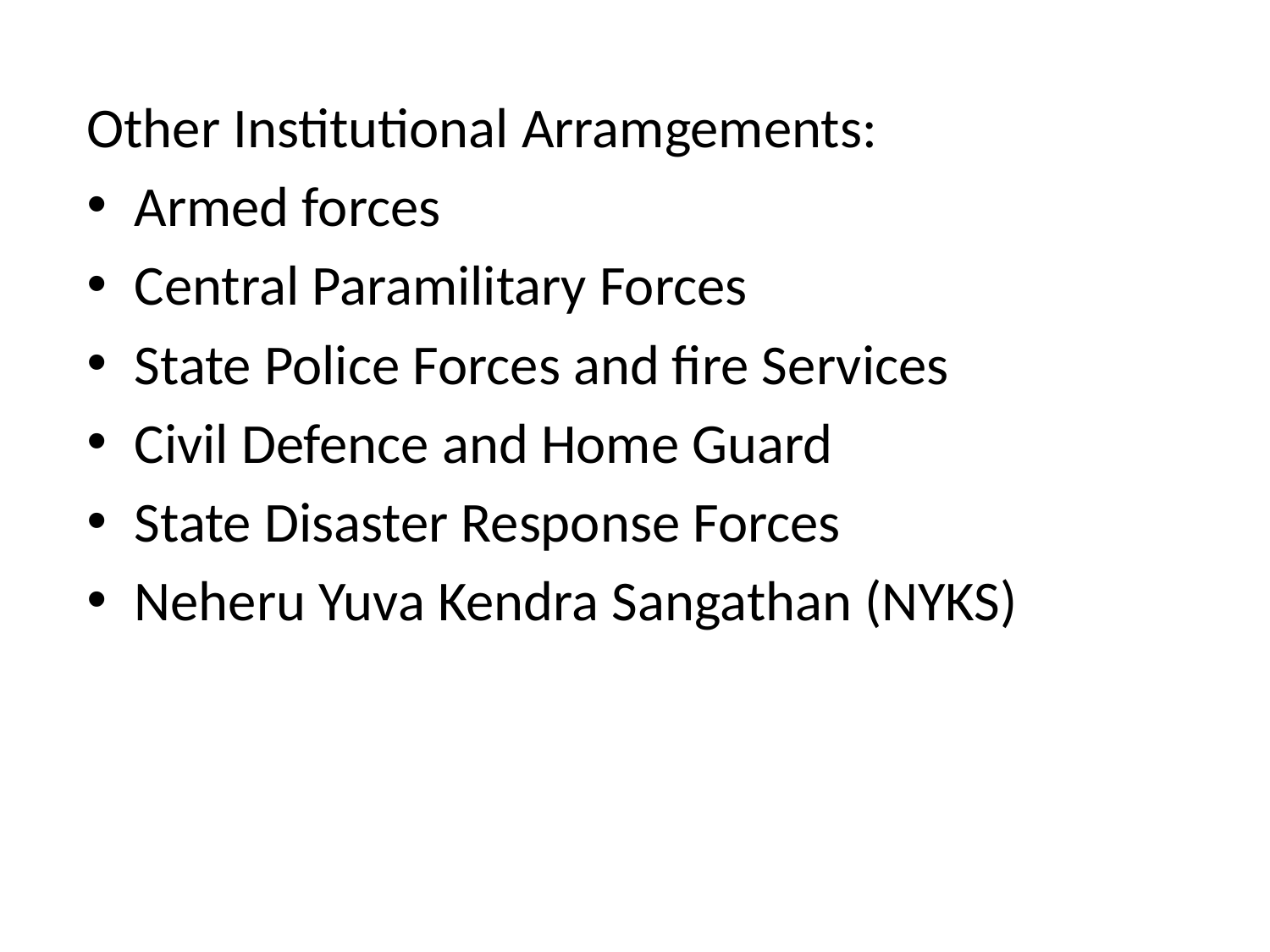

Other Institutional Arramgements:
Armed forces
Central Paramilitary Forces
State Police Forces and fire Services
Civil Defence and Home Guard
State Disaster Response Forces
Neheru Yuva Kendra Sangathan (NYKS)